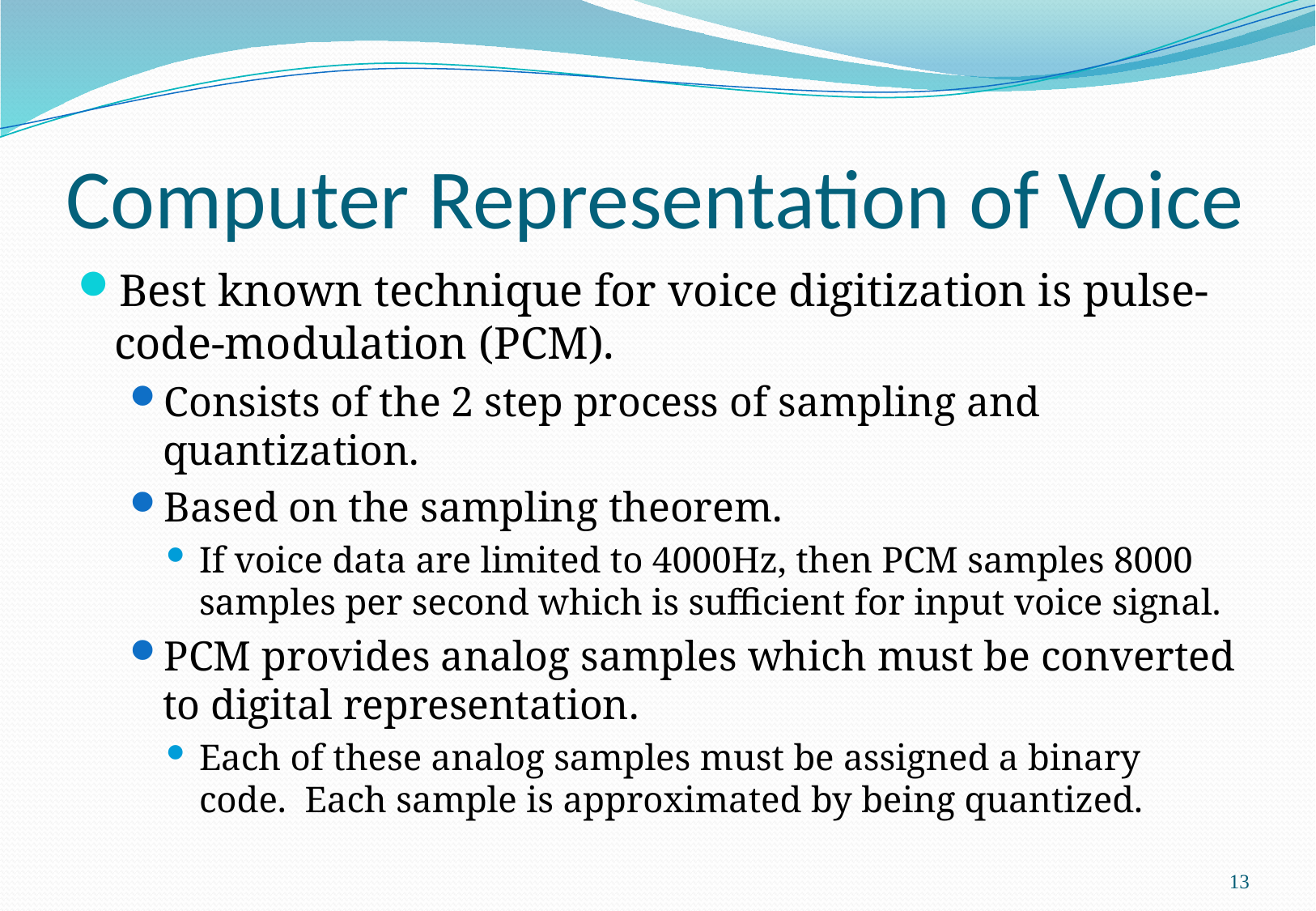

# Computer Representation of Voice
Best known technique for voice digitization is pulse-code-modulation (PCM).
Consists of the 2 step process of sampling and quantization.
Based on the sampling theorem.
If voice data are limited to 4000Hz, then PCM samples 8000 samples per second which is sufficient for input voice signal.
PCM provides analog samples which must be converted to digital representation.
Each of these analog samples must be assigned a binary code.  Each sample is approximated by being quantized.
13